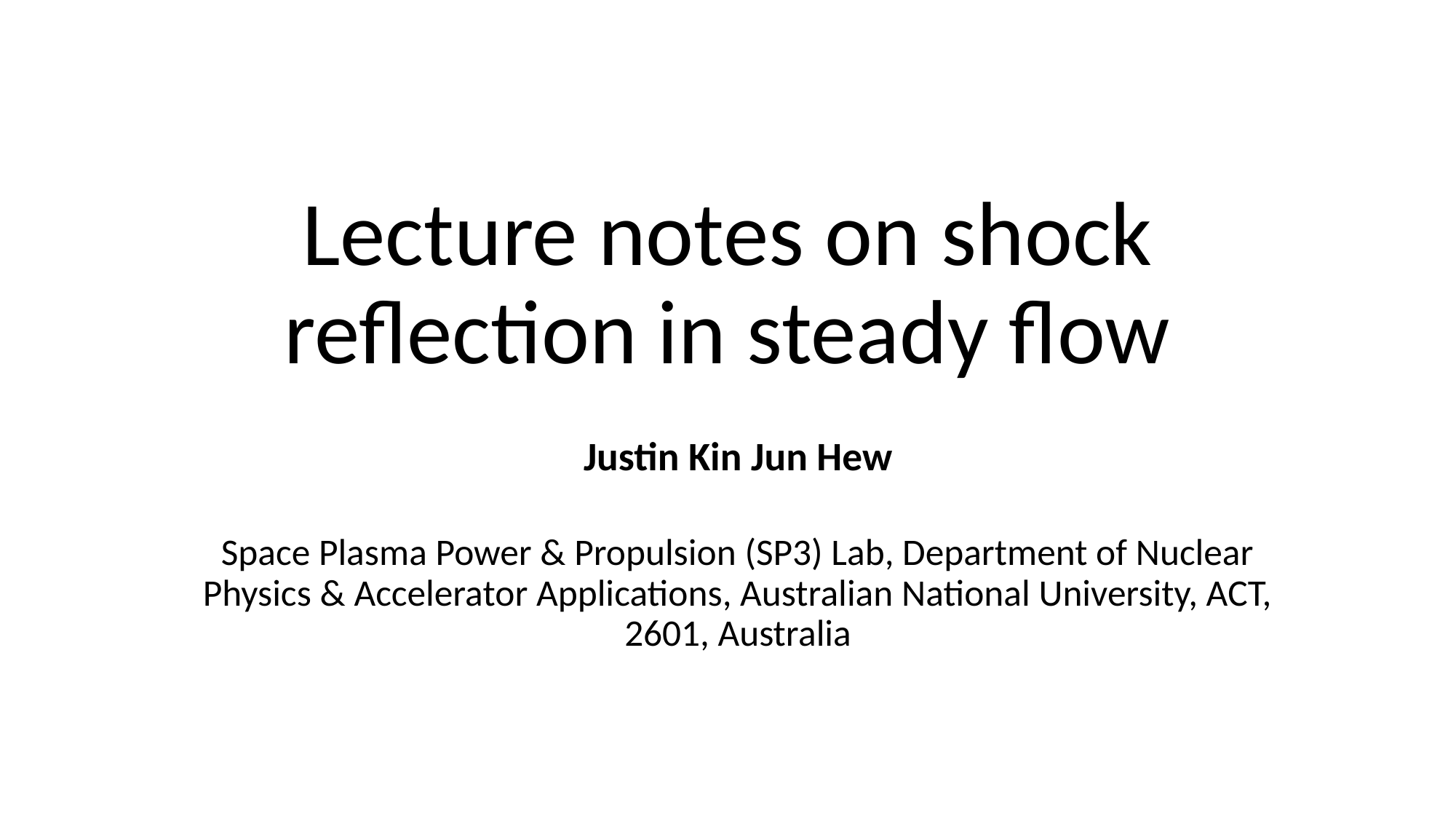

# Lecture notes on shock reflection in steady flow
Justin Kin Jun Hew

Space Plasma Power & Propulsion (SP3) Lab, Department of Nuclear Physics & Accelerator Applications, Australian National University, ACT, 2601, Australia